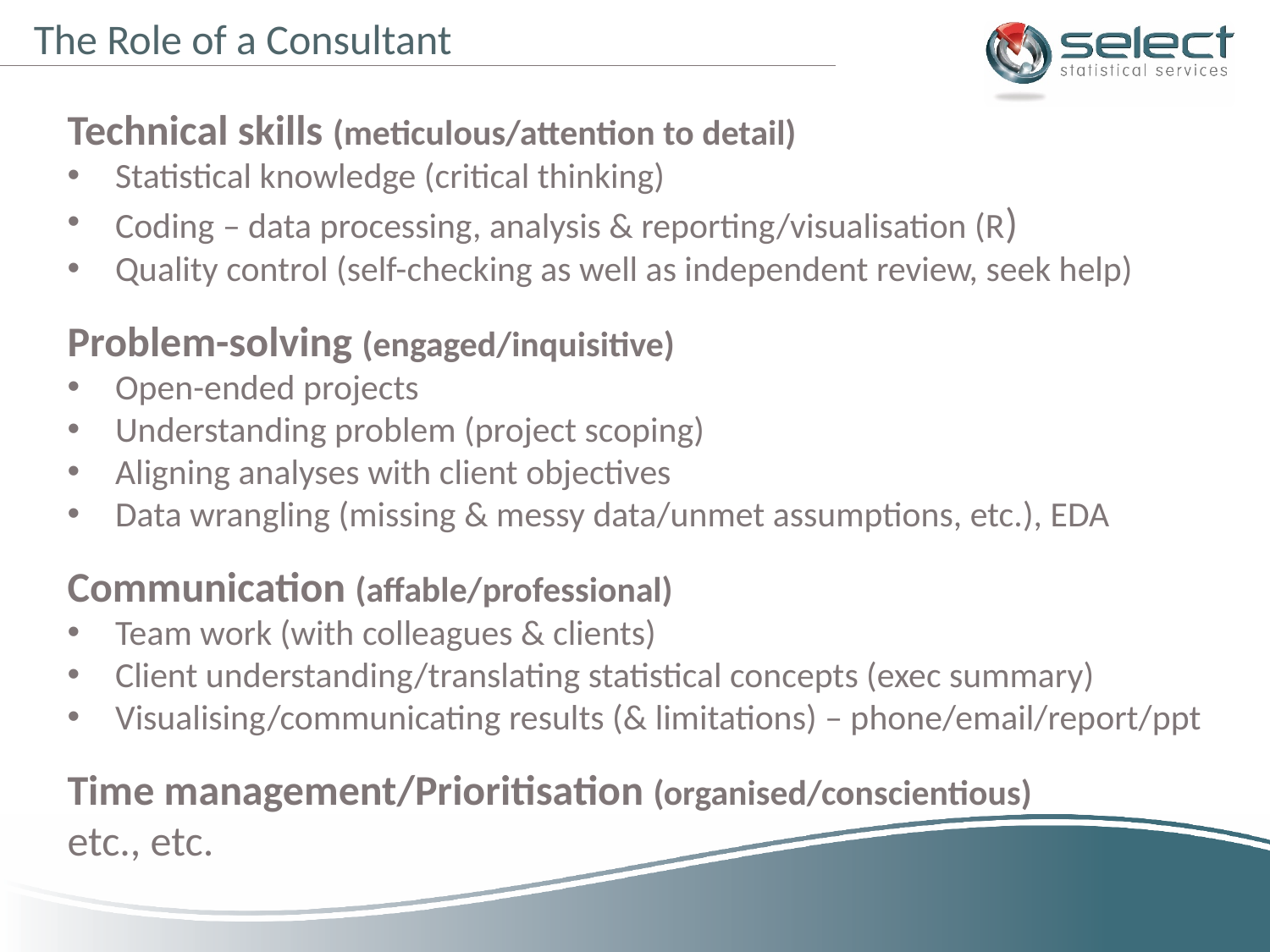

The Role of a Consultant
Technical skills (meticulous/attention to detail)
Statistical knowledge (critical thinking)
Coding – data processing, analysis & reporting/visualisation (R)
Quality control (self-checking as well as independent review, seek help)

Problem-solving (engaged/inquisitive)
Open-ended projects
Understanding problem (project scoping)
Aligning analyses with client objectives
Data wrangling (missing & messy data/unmet assumptions, etc.), EDA

Communication (affable/professional)
Team work (with colleagues & clients)
Client understanding/translating statistical concepts (exec summary)
Visualising/communicating results (& limitations) – phone/email/report/ppt

Time management/Prioritisation (organised/conscientious)
etc., etc.